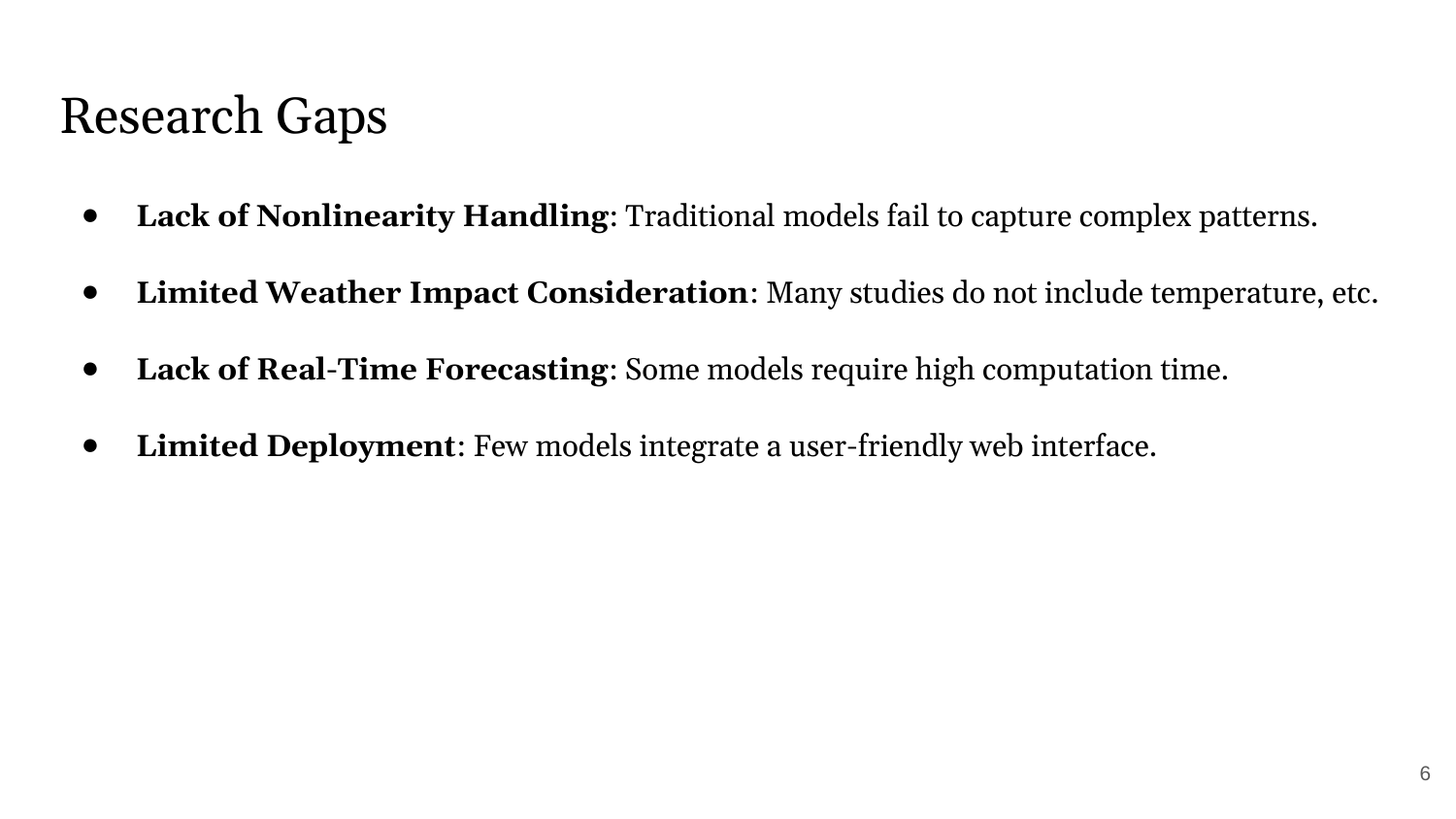

# Research Gaps
Lack of Nonlinearity Handling: Traditional models fail to capture complex patterns.

Limited Weather Impact Consideration: Many studies do not include temperature, etc.

Lack of Real-Time Forecasting: Some models require high computation time.

Limited Deployment: Few models integrate a user-friendly web interface.
6